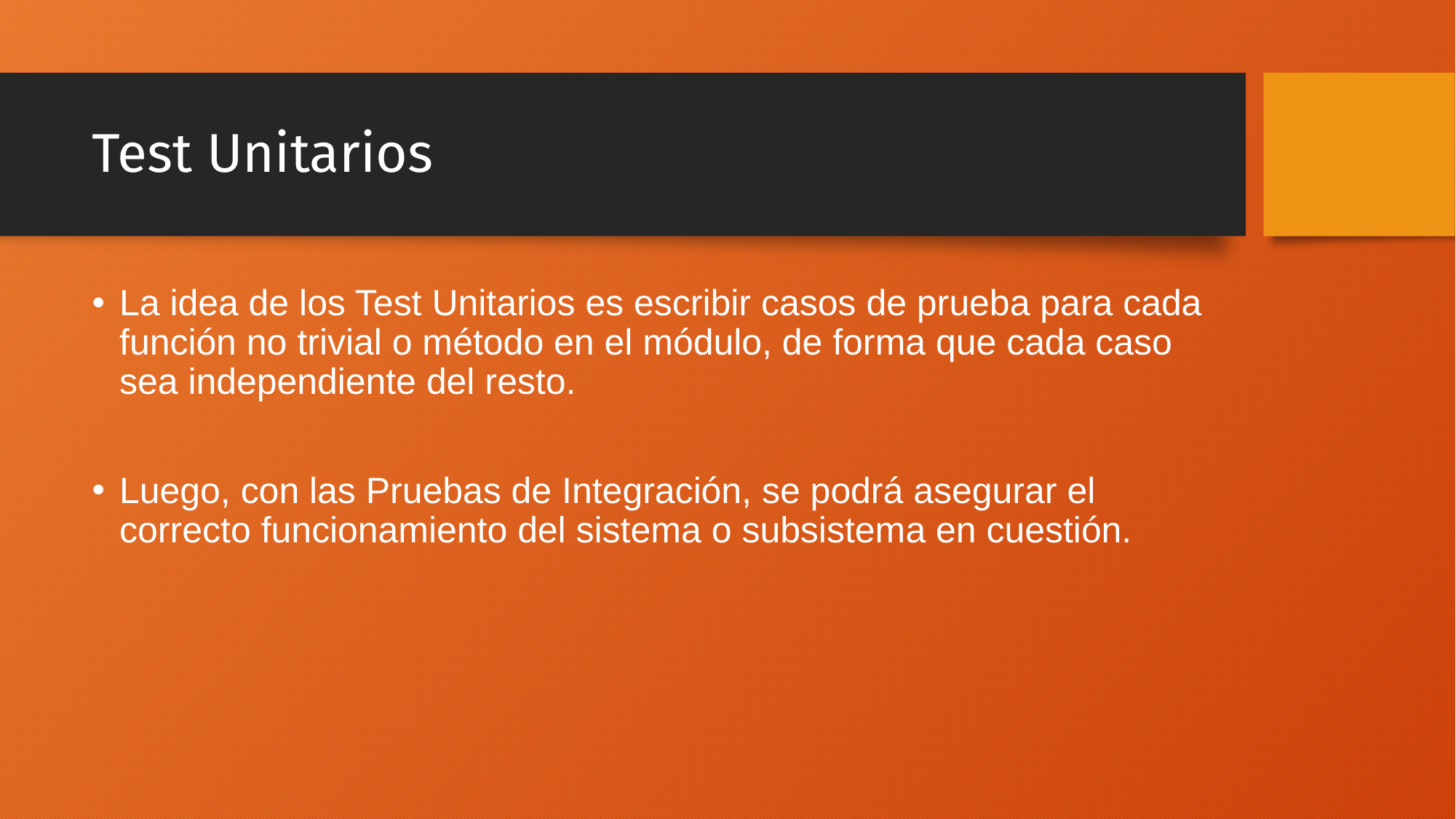

# Test Unitarios
La idea de los Test Unitarios es escribir casos de prueba para cada función no trivial o método en el módulo, de forma que cada caso sea independiente del resto.

Luego, con las Pruebas de Integración, se podrá asegurar el correcto funcionamiento del sistema o subsistema en cuestión.